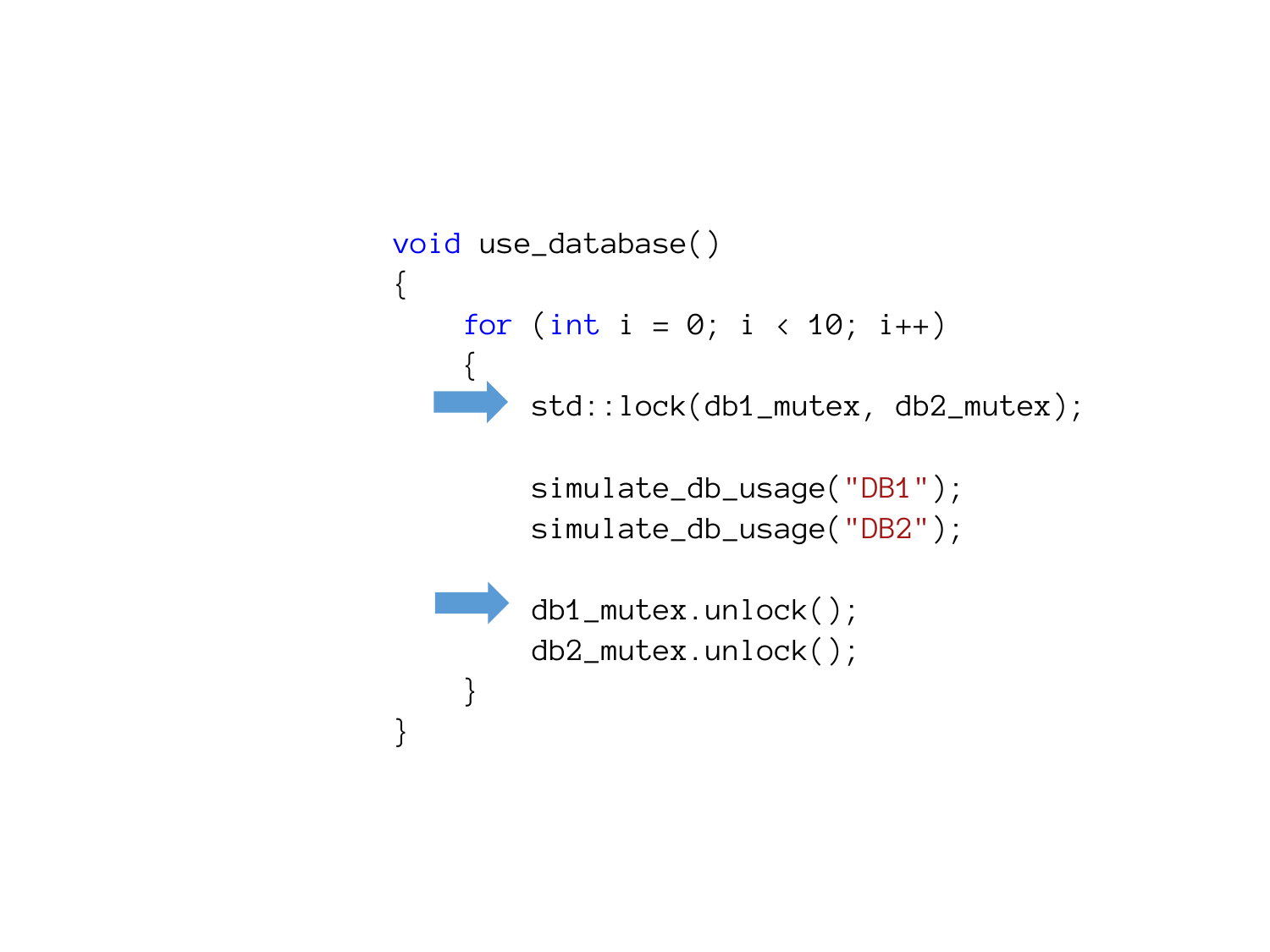

void use_database()
{
    for (int i = 0; i < 10; i++)
    {
        std::lock(db1_mutex, db2_mutex);

        simulate_db_usage("DB1");
        simulate_db_usage("DB2");

        db1_mutex.unlock();
        db2_mutex.unlock();
    }
}